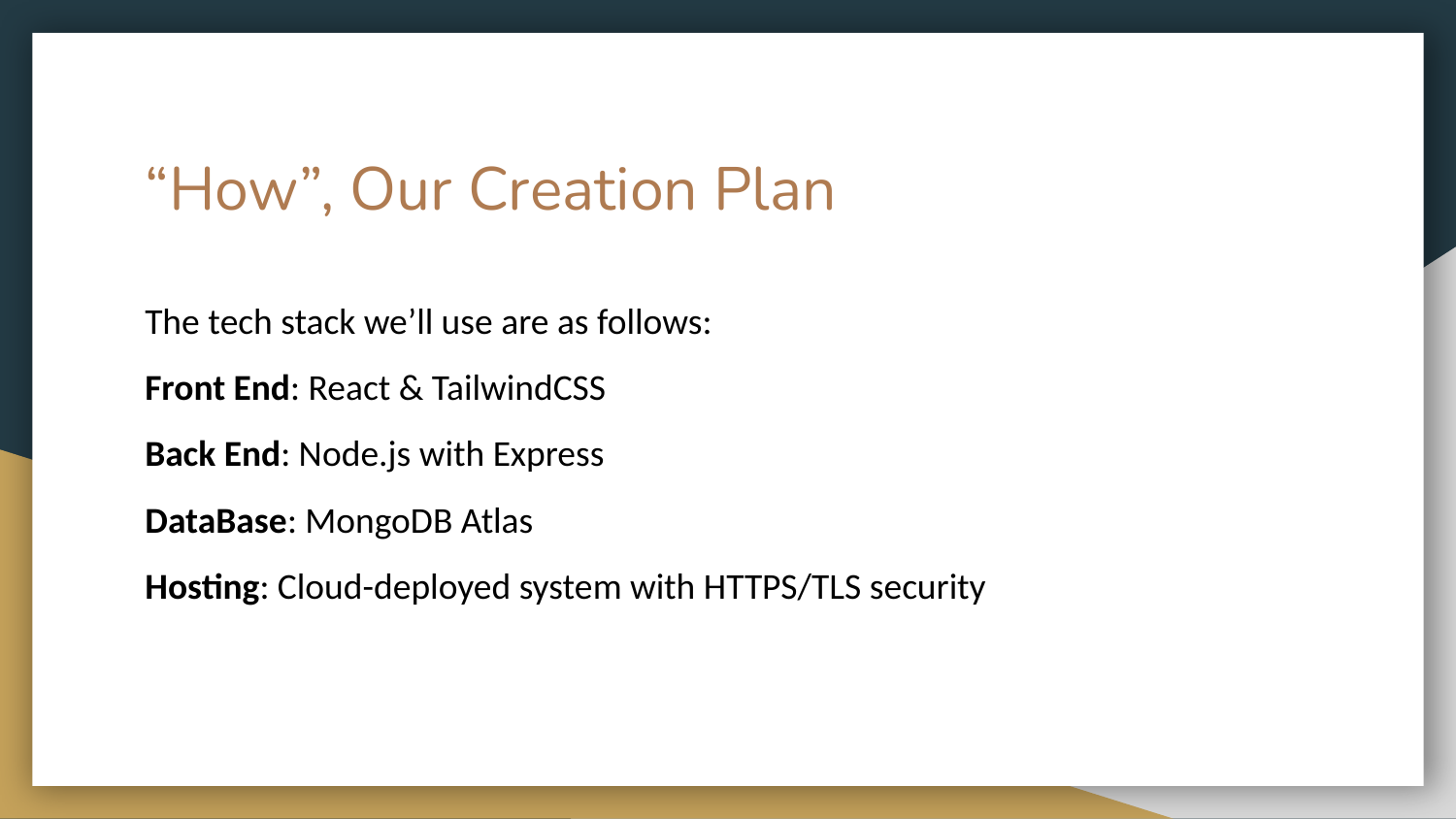

# “How”, Our Creation Plan
The tech stack we’ll use are as follows:
Front End: React & TailwindCSS
Back End: Node.js with Express
DataBase: MongoDB Atlas
Hosting: Cloud-deployed system with HTTPS/TLS security